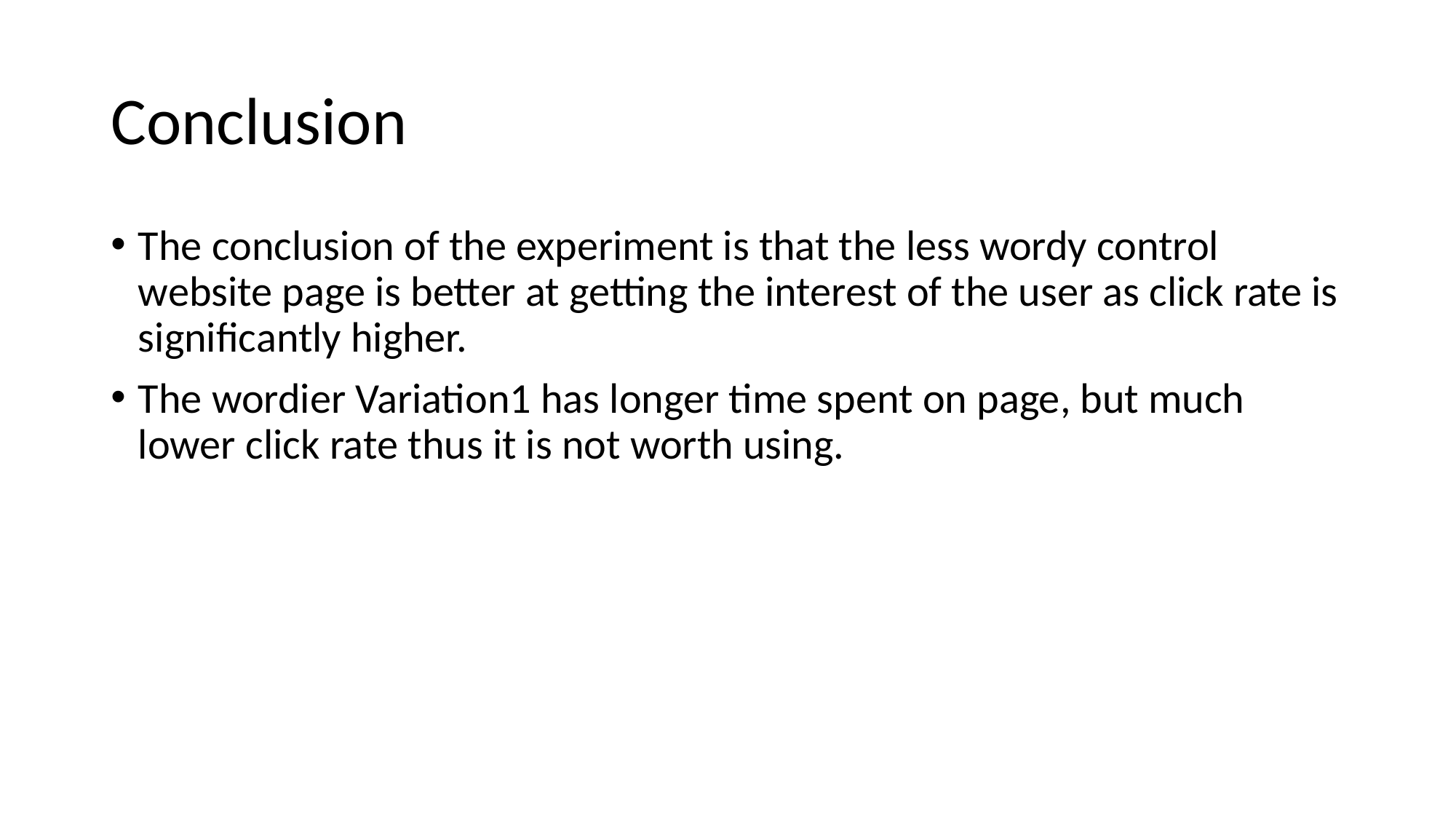

# Conclusion
The conclusion of the experiment is that the less wordy control website page is better at getting the interest of the user as click rate is significantly higher.
The wordier Variation1 has longer time spent on page, but much lower click rate thus it is not worth using.